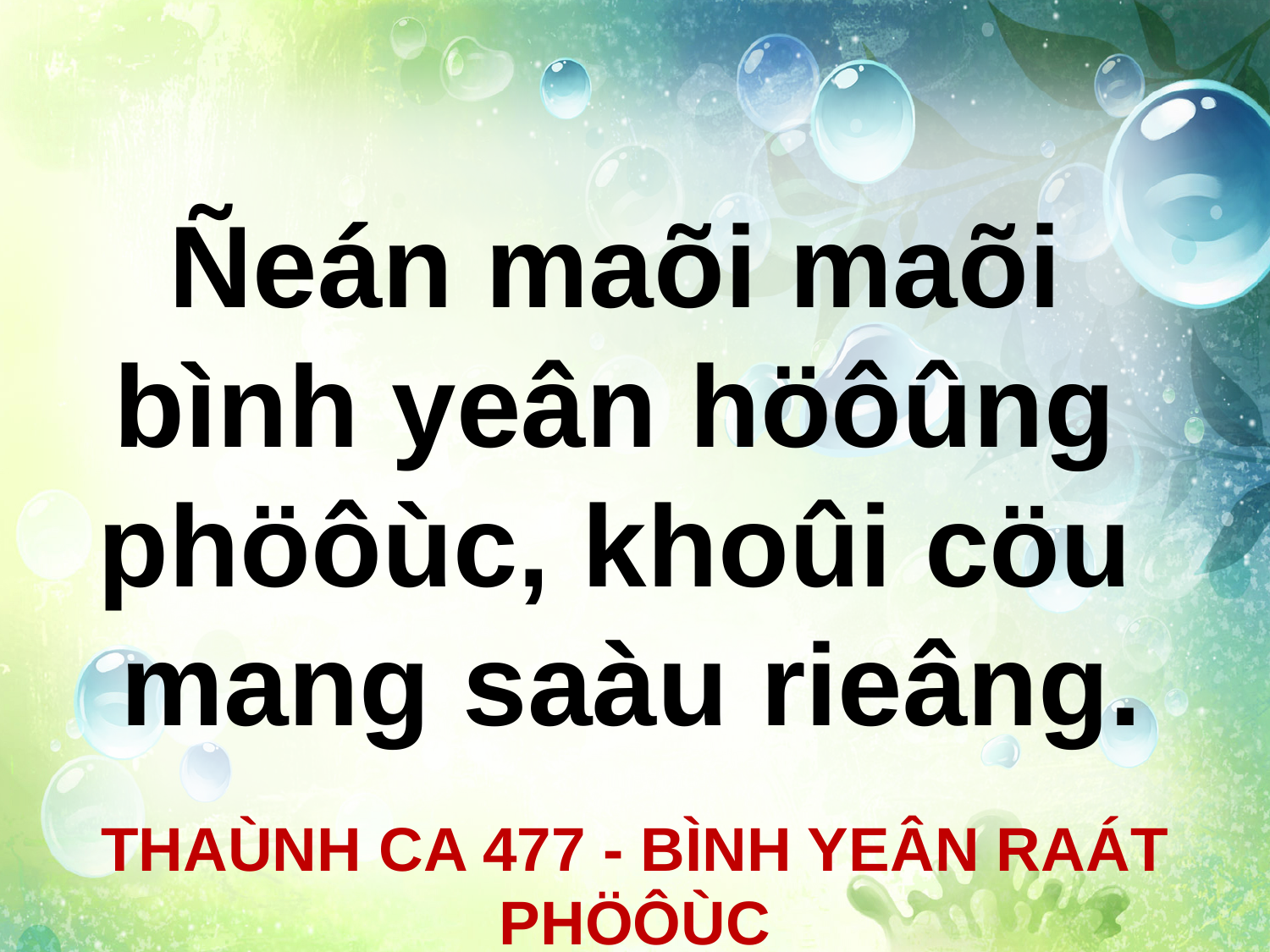

Ñeán maõi maõi
bình yeân höôûng
phöôùc, khoûi cöu
mang saàu rieâng.
THAÙNH CA 477 - BÌNH YEÂN RAÁT PHÖÔÙC